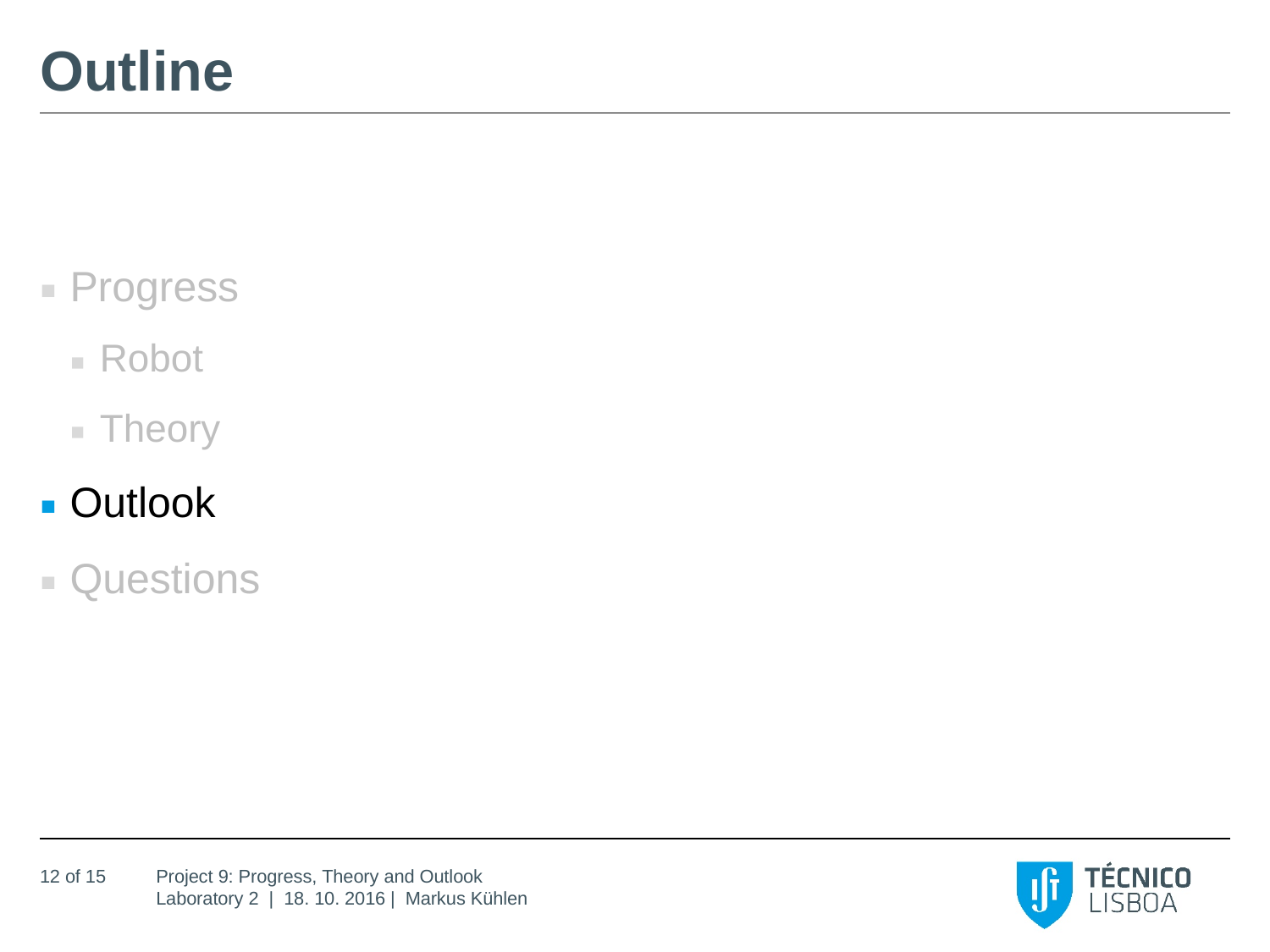

# Outline
Progress
Robot
Theory
Outlook
Questions
12 of 15